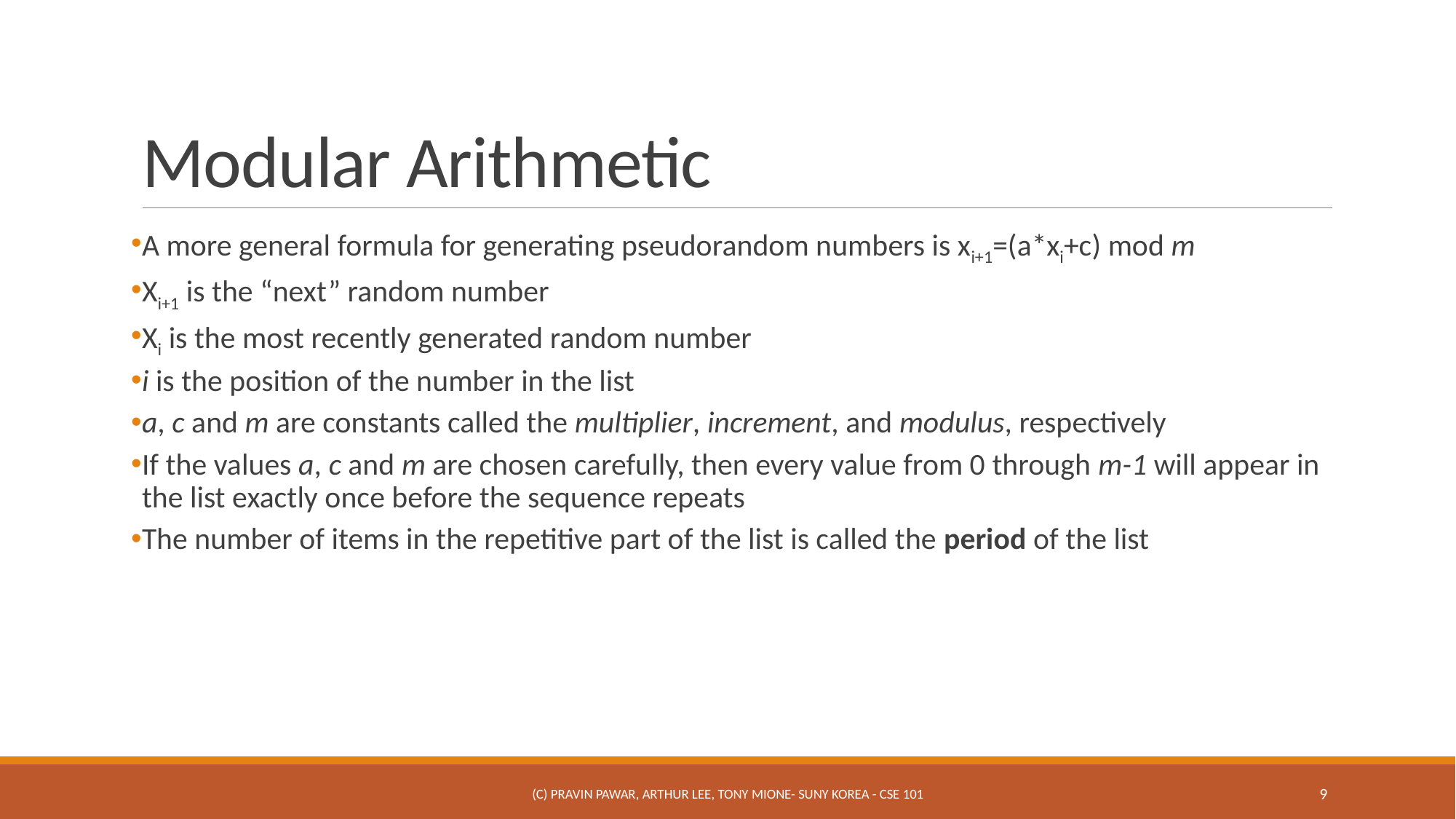

# Modular Arithmetic
A more general formula for generating pseudorandom numbers is xi+1=(a*xi+c) mod m
Xi+1 is the “next” random number
Xi is the most recently generated random number
i is the position of the number in the list
a, c and m are constants called the multiplier, increment, and modulus, respectively
If the values a, c and m are chosen carefully, then every value from 0 through m-1 will appear in the list exactly once before the sequence repeats
The number of items in the repetitive part of the list is called the period of the list

(c) Pravin Pawar, Arthur Lee, Tony Mione- SUNY Korea - CSE 101
9